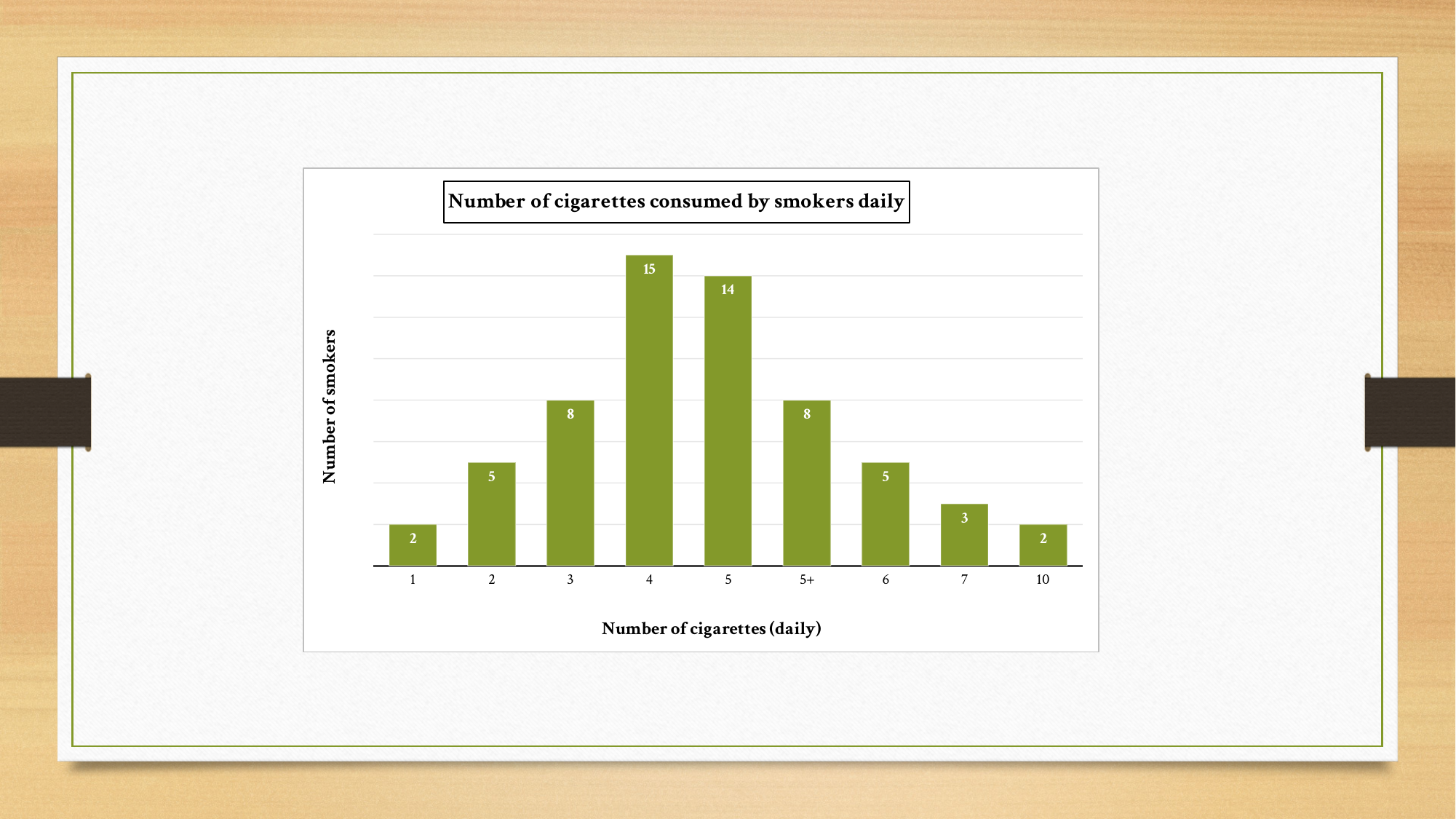

### Chart: Number of cigarettes consumed by smokers daily

| Category | Number of smokers |
|---|---|
| 1 | 2.0 |
| 2 | 5.0 |
| 3 | 8.0 |
| 4 | 15.0 |
| 5 | 14.0 |
| 5+ | 8.0 |
| 6 | 5.0 |
| 7 | 3.0 |
| 10 | 2.0 |